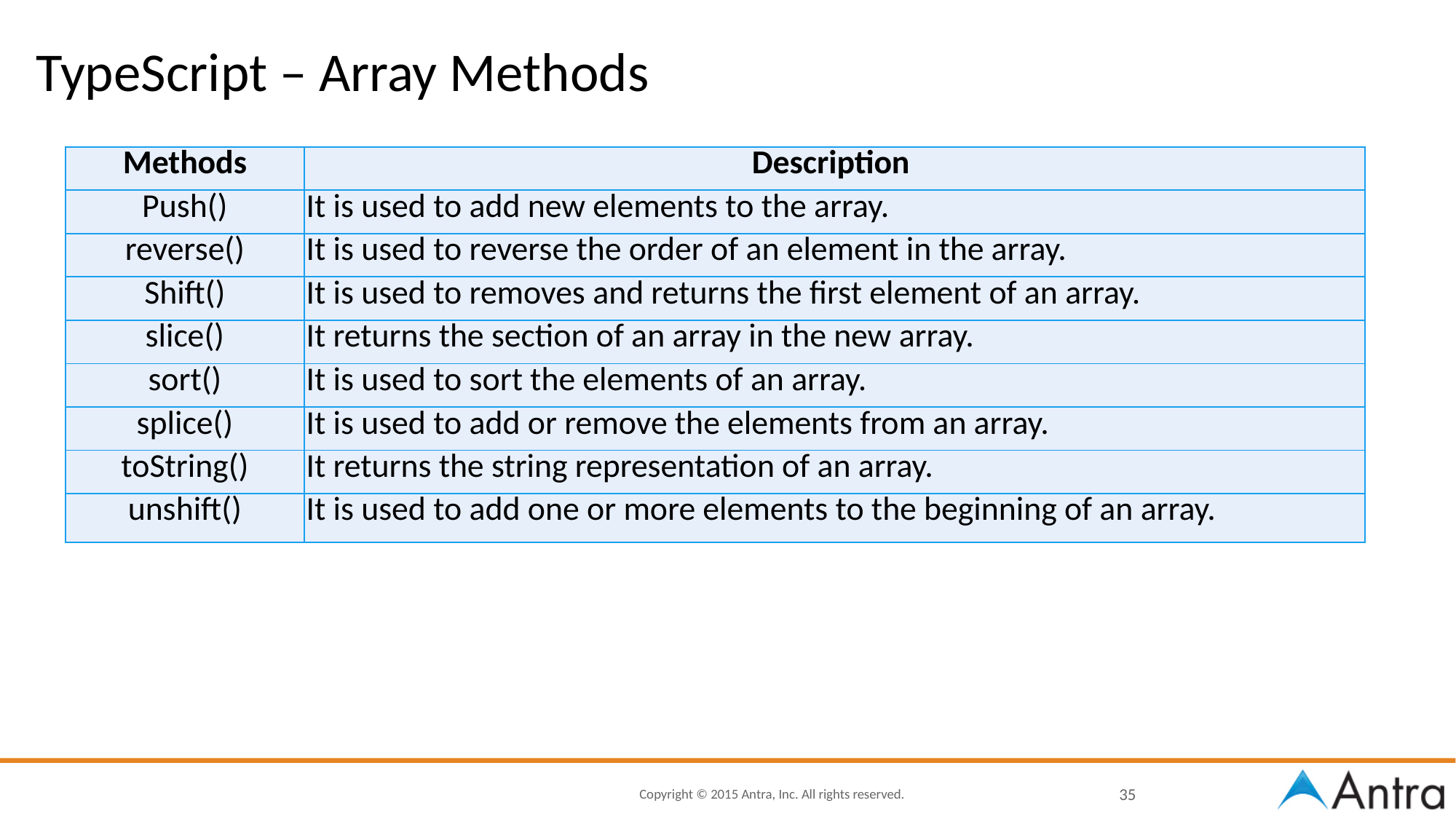

# TypeScript – Array Methods
| Methods | Description |
| --- | --- |
| Push() | It is used to add new elements to the array. |
| reverse() | It is used to reverse the order of an element in the array. |
| Shift() | It is used to removes and returns the first element of an array. |
| slice() | It returns the section of an array in the new array. |
| sort() | It is used to sort the elements of an array. |
| splice() | It is used to add or remove the elements from an array. |
| toString() | It returns the string representation of an array. |
| unshift() | It is used to add one or more elements to the beginning of an array. |
35